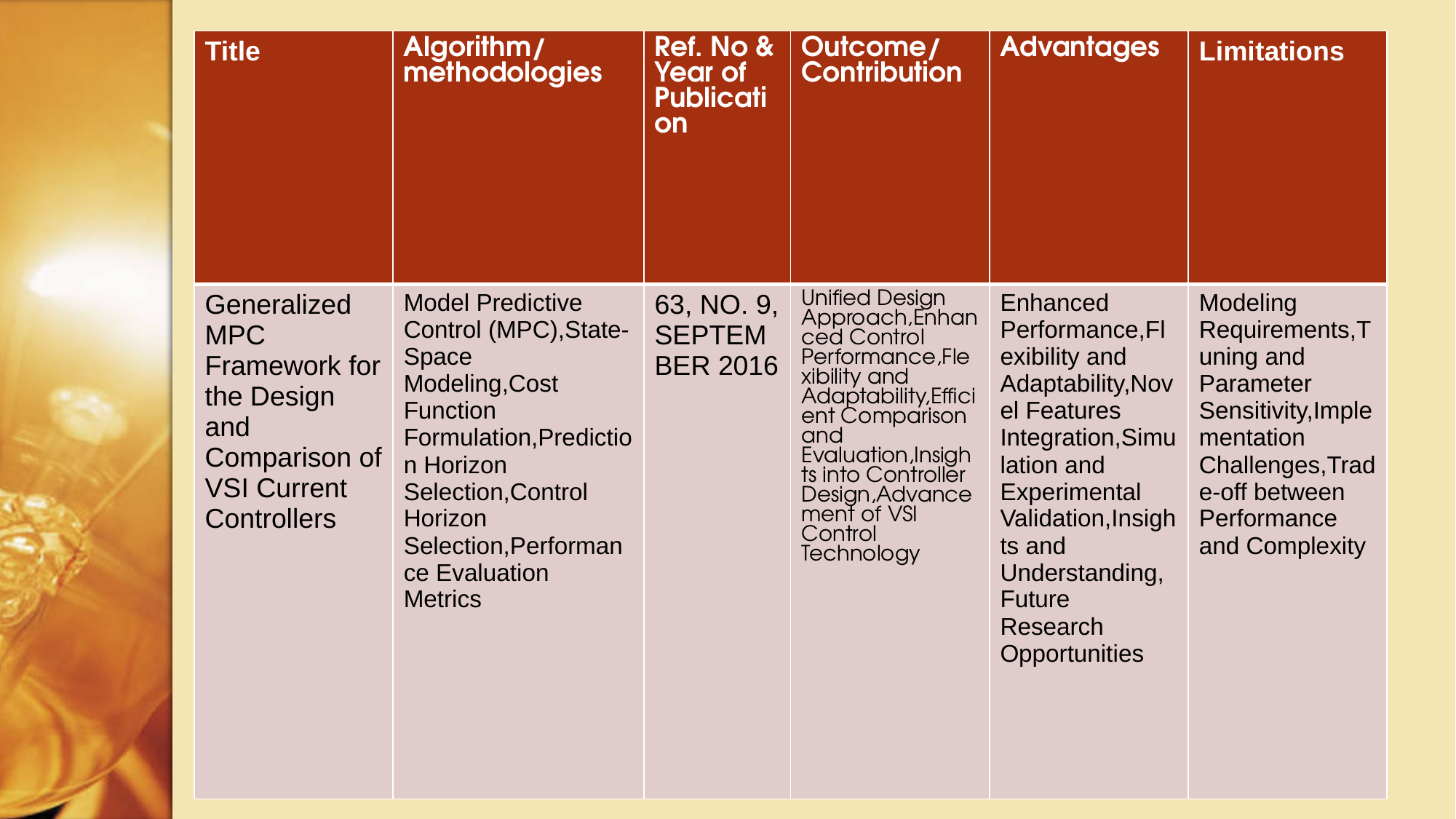

| Title | Algorithm/ methodologies | Ref. No & Year of Publication | Outcome/ Contribution | Advantages | Limitations |
| --- | --- | --- | --- | --- | --- |
| Generalized MPC Framework for the Design and Comparison of VSI Current Controllers | Model Predictive Control (MPC),State-Space Modeling,Cost Function Formulation,Prediction Horizon Selection,Control Horizon Selection,Performance Evaluation Metrics | 63, NO. 9, SEPTEMBER 2016 | Unified Design Approach,Enhanced Control Performance,Flexibility and Adaptability,Efficient Comparison and Evaluation,Insights into Controller Design,Advancement of VSI Control Technology | Enhanced Performance,Flexibility and Adaptability,Novel Features Integration,Simulation and Experimental Validation,Insights and Understanding,Future Research Opportunities | Modeling Requirements,Tuning and Parameter Sensitivity,Implementation Challenges,Trade-off between Performance and Complexity |
# REVIEW OF LITERATURE